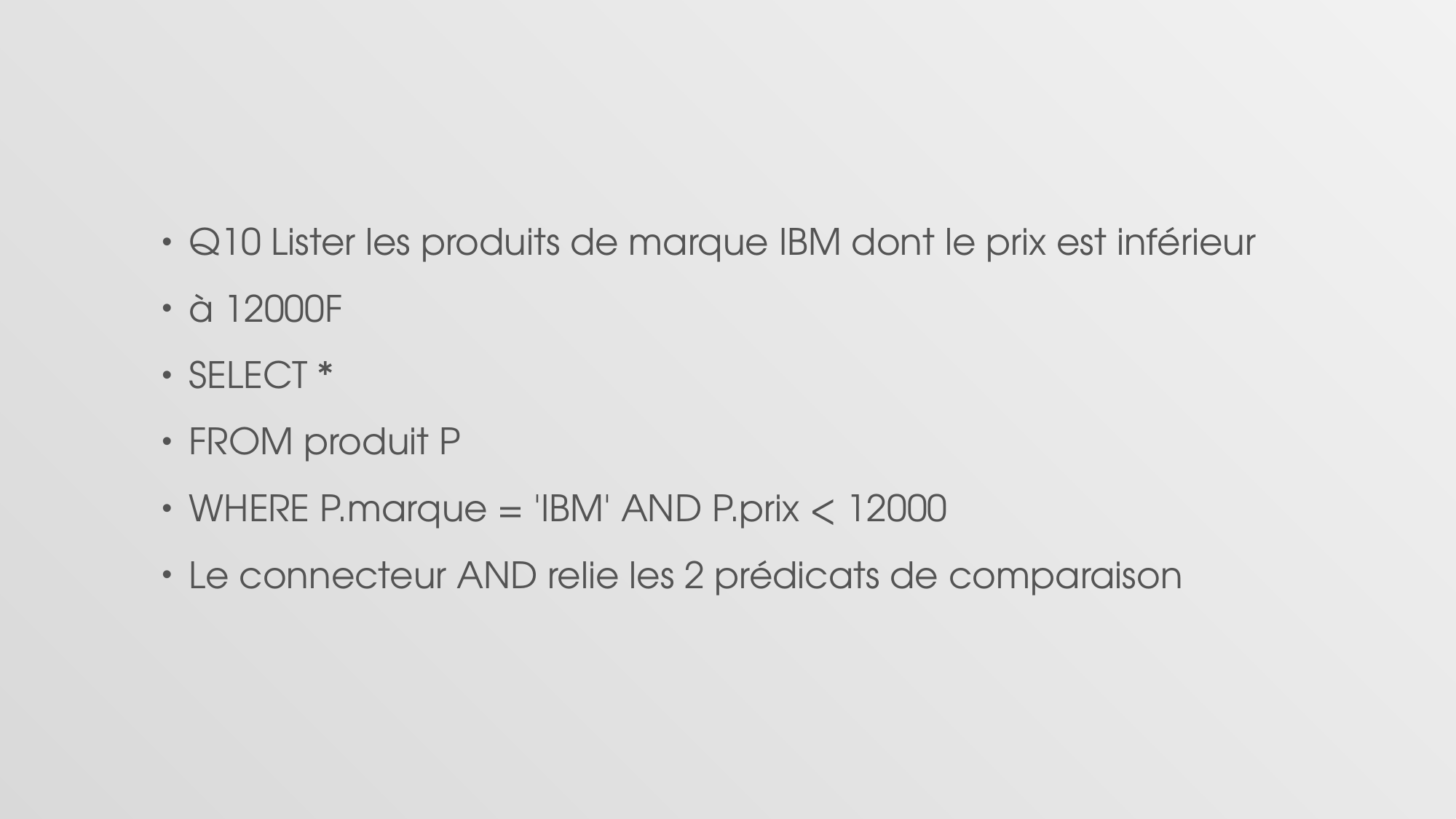

#
Q10 Lister les produits de marque IBM dont le prix est inférieur
à 12000F
SELECT *
FROM produit P
WHERE P.marque = 'IBM' AND P.prix < 12000
Le connecteur AND relie les 2 prédicats de comparaison